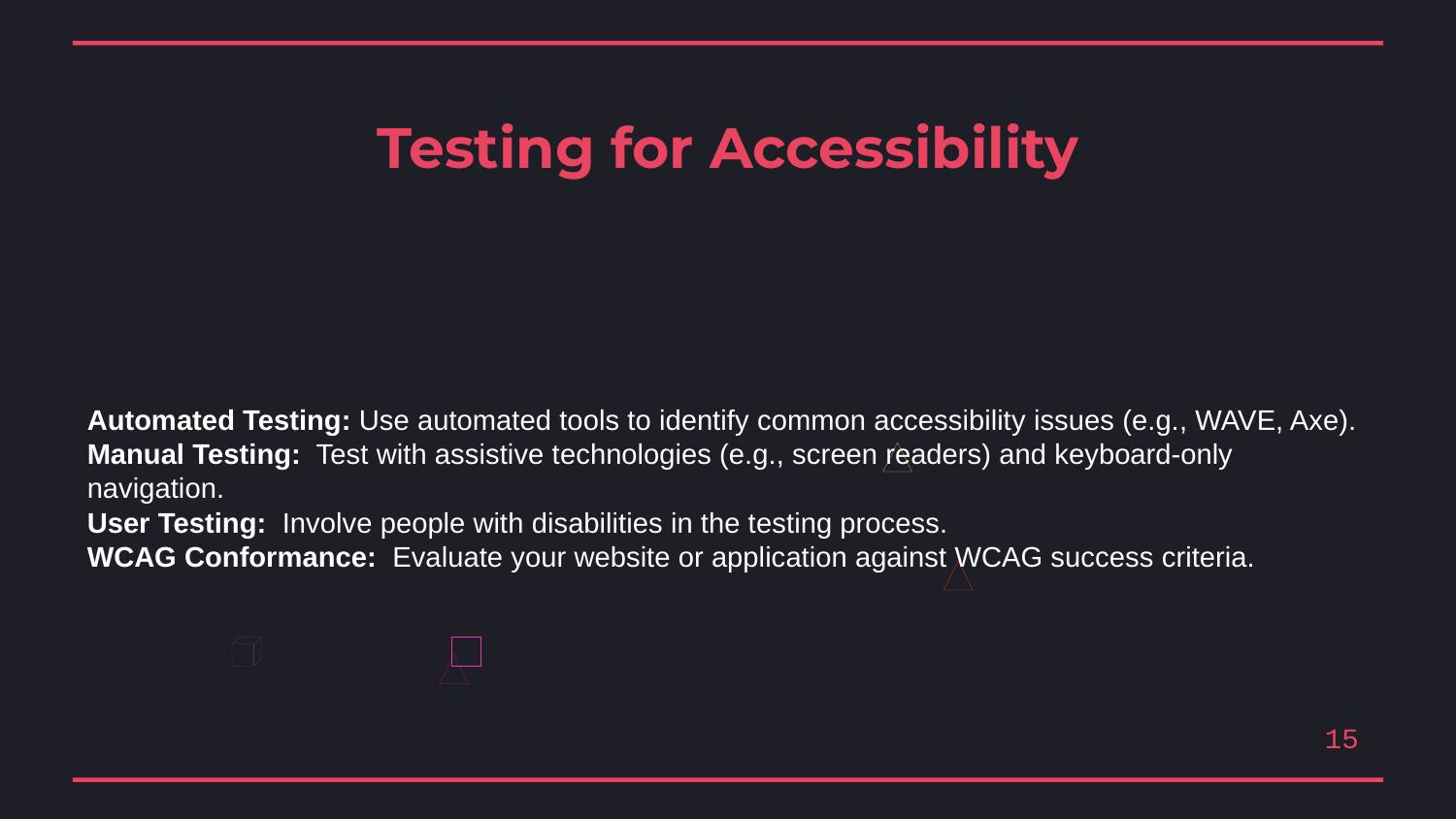

Testing for Accessibility

Automated Testing: Use automated tools to identify common accessibility issues (e.g., WAVE, Axe).
Manual Testing:  Test with assistive technologies (e.g., screen readers) and keyboard-only navigation.
User Testing:  Involve people with disabilities in the testing process.
WCAG Conformance:  Evaluate your website or application against WCAG success criteria.

15